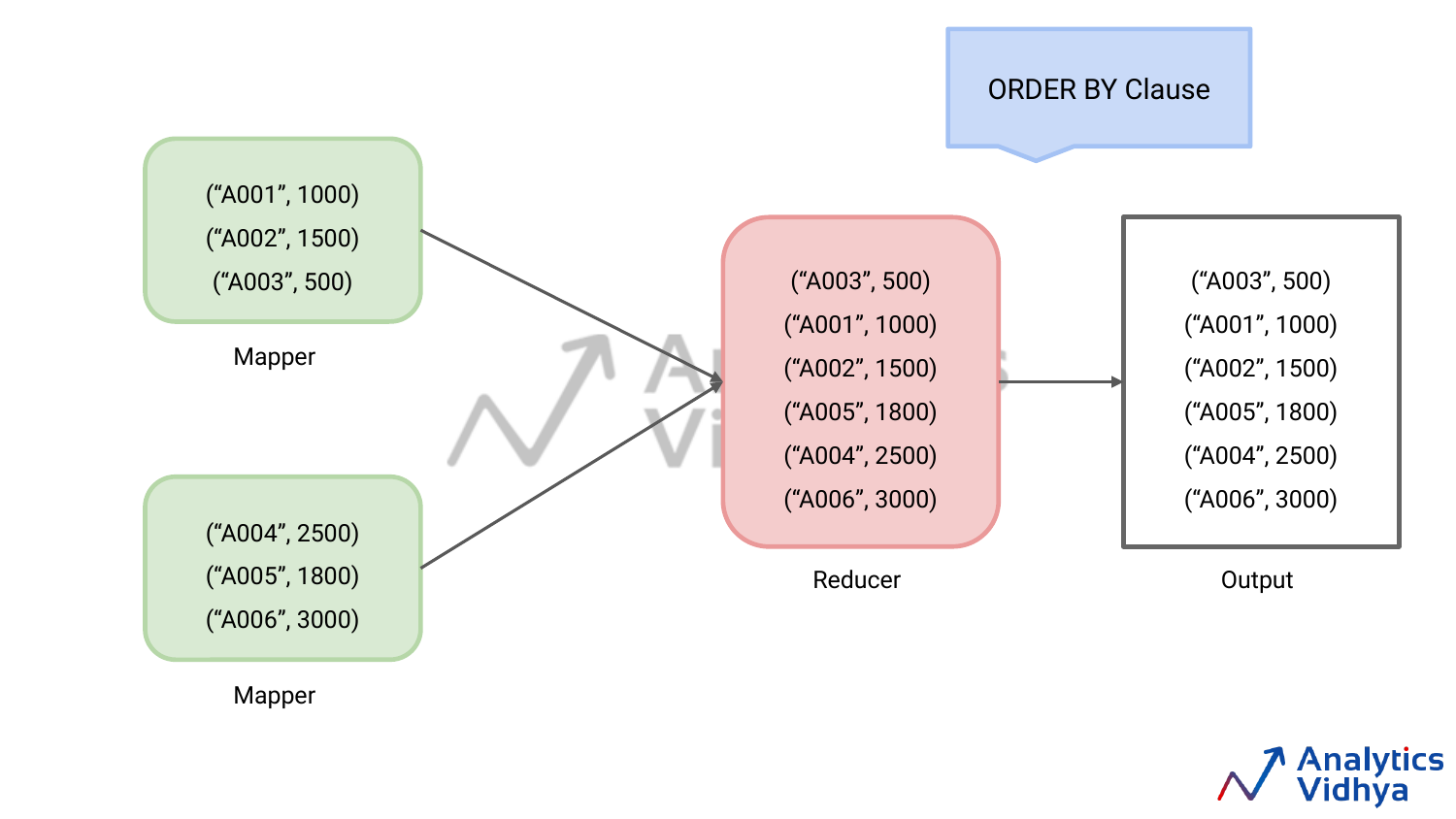

ORDER BY Clause
(“A001”, 1000)
(“A002”, 1500)
(“A003”, 500)
(“A003”, 500)
(“A001”, 1000)
(“A002”, 1500)
(“A005”, 1800)
(“A004”, 2500)
(“A006”, 3000)
(“A003”, 500)
(“A001”, 1000)
(“A002”, 1500)
(“A005”, 1800)
(“A004”, 2500)
(“A006”, 3000)
Mapper
(“A004”, 2500)
(“A005”, 1800)
(“A006”, 3000)
Reducer
Output
Mapper